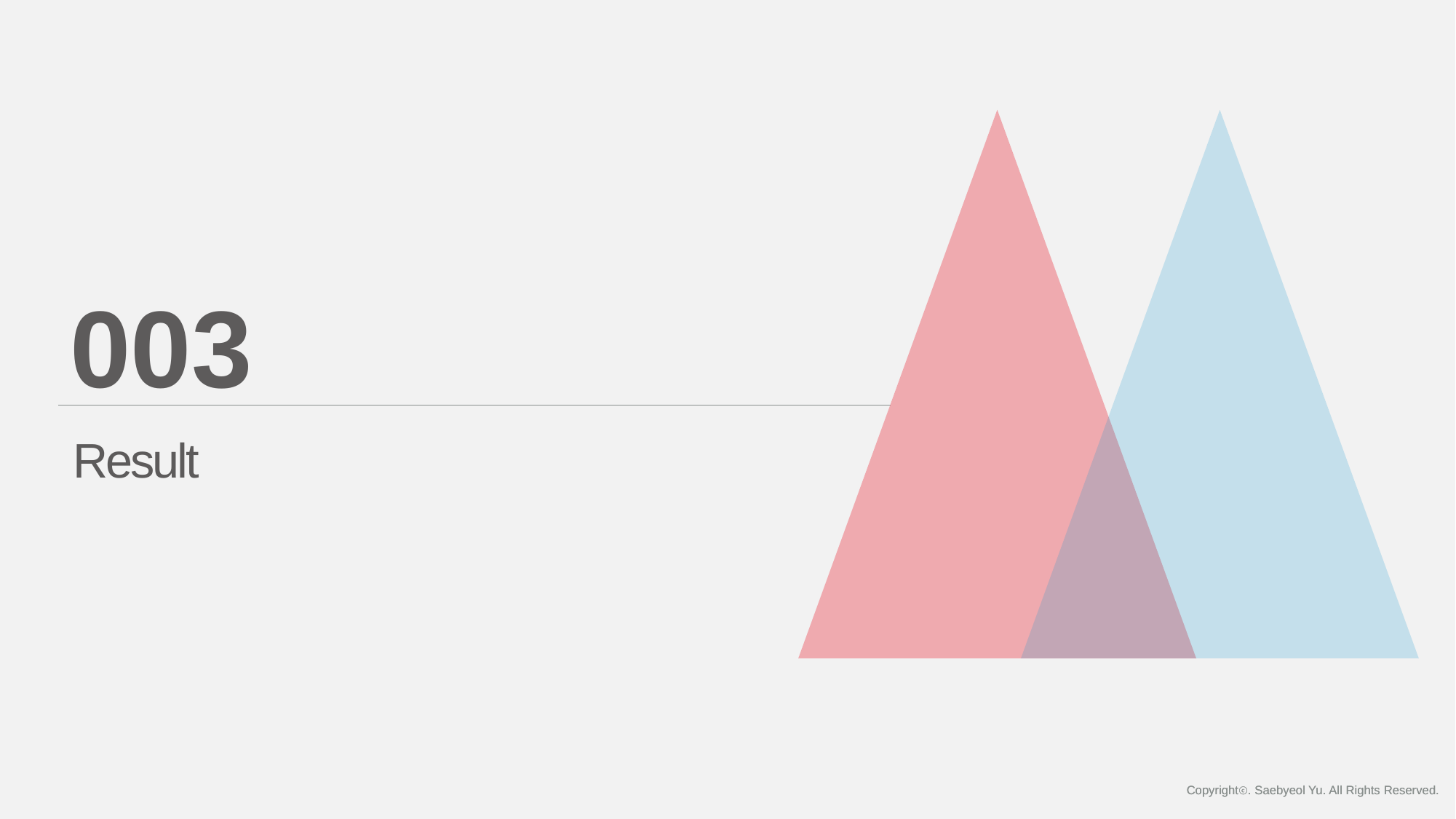

003
Result
Copyrightⓒ. Saebyeol Yu. All Rights Reserved.